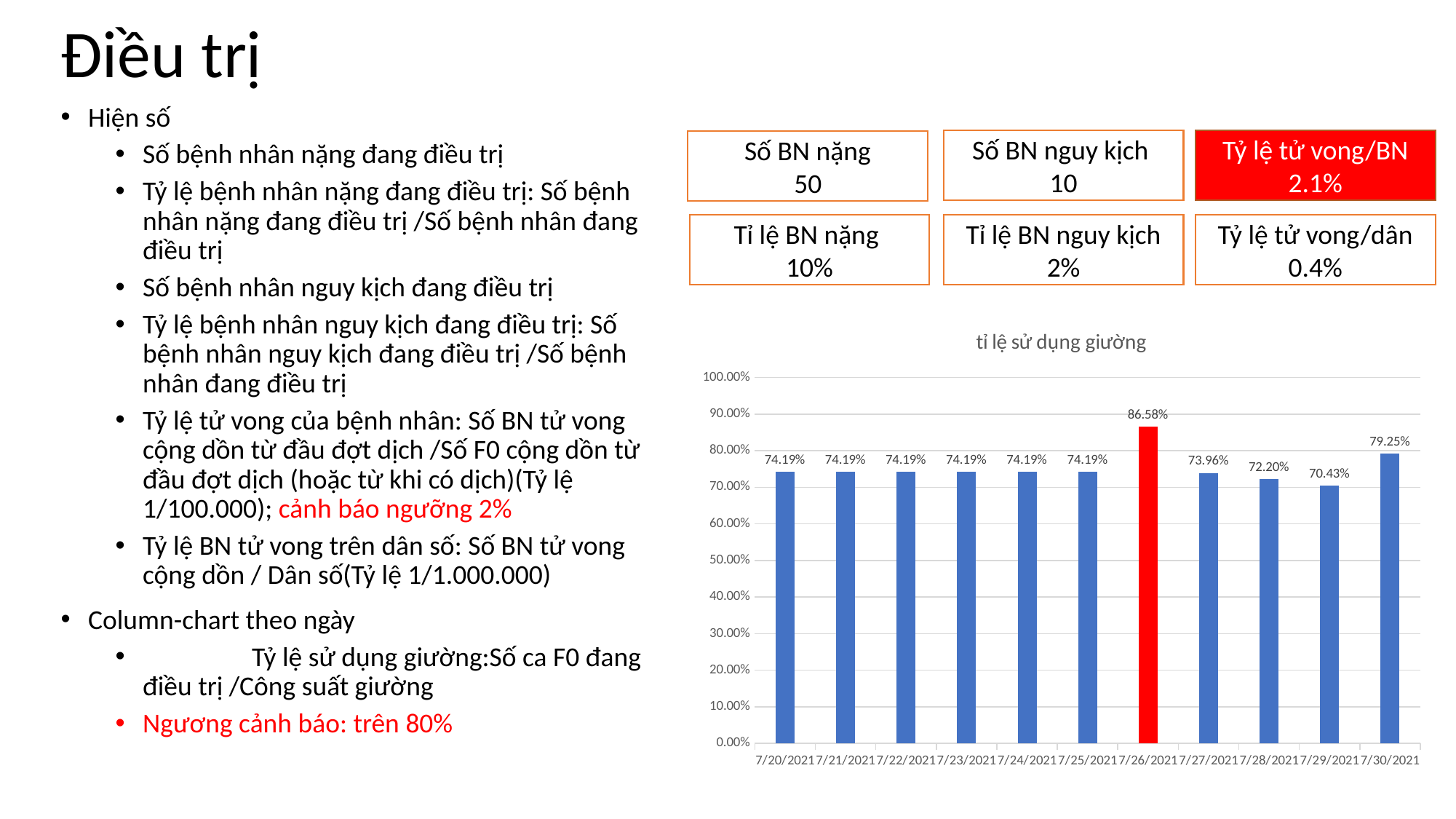

# Điều trị
Hiện số
Số bệnh nhân nặng đang điều trị
Tỷ lệ bệnh nhân nặng đang điều trị: Số bệnh nhân nặng đang điều trị /Số bệnh nhân đang điều trị
Số bệnh nhân nguy kịch đang điều trị
Tỷ lệ bệnh nhân nguy kịch đang điều trị: Số bệnh nhân nguy kịch đang điều trị /Số bệnh nhân đang điều trị
Tỷ lệ tử vong của bệnh nhân: Số BN tử vong cộng dồn từ đầu đợt dịch /Số F0 cộng dồn từ đầu đợt dịch (hoặc từ khi có dịch)(Tỷ lệ 1/100.000); cảnh báo ngưỡng 2%
Tỷ lệ BN tử vong trên dân số: Số BN tử vong cộng dồn / Dân số(Tỷ lệ 1/1.000.000)
Column-chart theo ngày
	Tỷ lệ sử dụng giường:Số ca F0 đang điều trị /Công suất giường
Ngương cảnh báo: trên 80%

Số BN nguy kịch
10
Tỷ lệ tử vong/BN
2.1%
Số BN nặng
50
Tỉ lệ BN nặng
10%
Tỉ lệ BN nguy kịch 2%
Tỷ lệ tử vong/dân
0.4%

### Chart:

| Category | tỉ lệ sử dụng giường |
|---|---|
| 44397 | 0.7419 |
| 44398 | 0.7419 |
| 44399 | 0.7419 |
| 44400 | 0.7419 |
| 44401 | 0.7419 |
| 44402 | 0.7419 |
| 44403 | 0.8658 |
| 44404 | 0.7396 |
| 44405 | 0.722 |
| 44406 | 0.7043 |
| 44407 | 0.7925 |